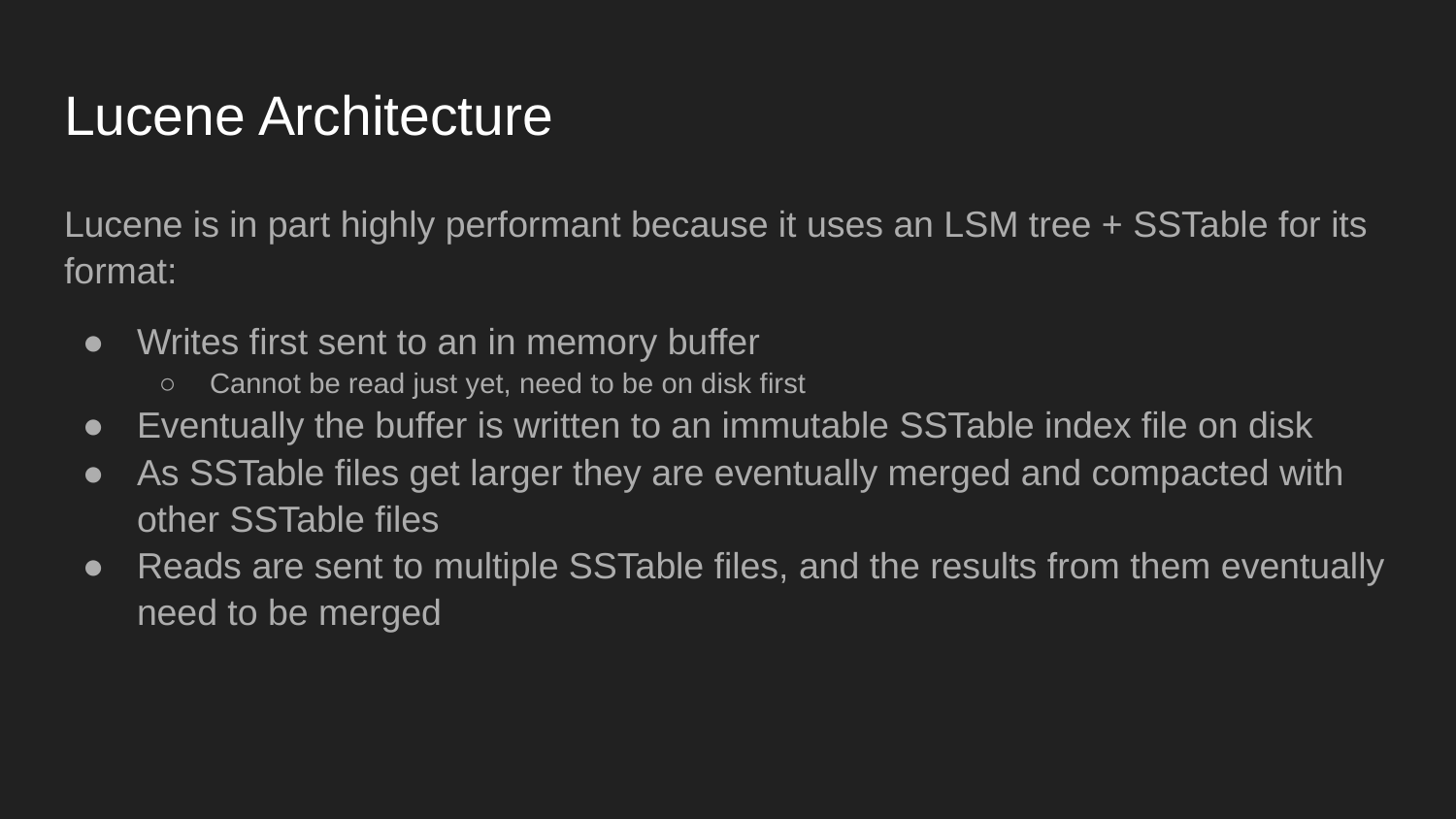

# Lucene Architecture
Lucene is in part highly performant because it uses an LSM tree + SSTable for its format:
Writes first sent to an in memory buffer
Cannot be read just yet, need to be on disk first
Eventually the buffer is written to an immutable SSTable index file on disk
As SSTable files get larger they are eventually merged and compacted with other SSTable files
Reads are sent to multiple SSTable files, and the results from them eventually need to be merged